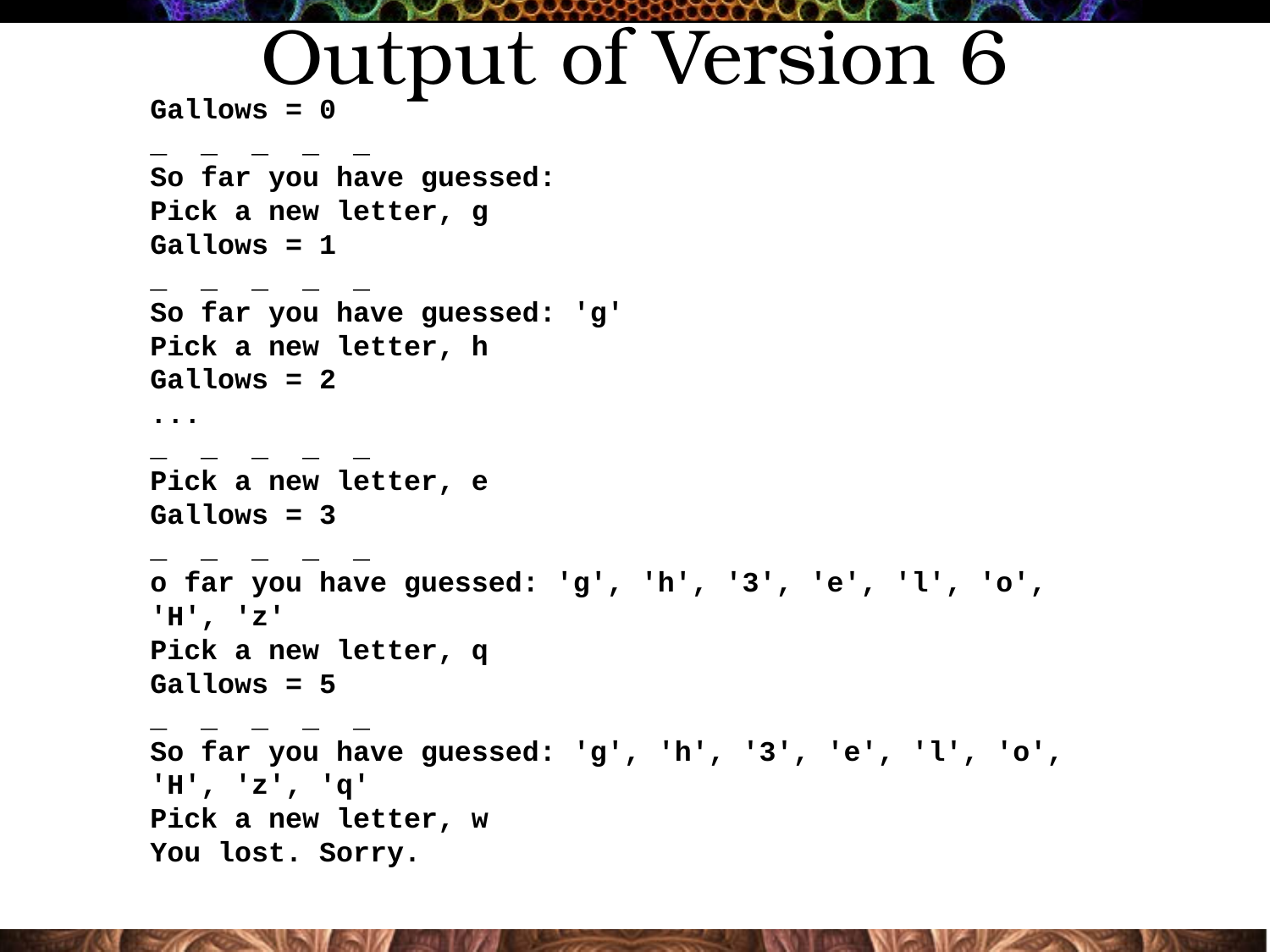

Output of Version 6
Gallows = 0
_  _  _  _  _
So far you have guessed:
Pick a new letter, g
Gallows = 1
_  _  _  _  _
So far you have guessed: 'g'
Pick a new letter, h
Gallows = 2
...
_  _  _  _  _
Pick a new letter, e
Gallows = 3
_  _  _  _  _
o far you have guessed: 'g', 'h', '3', 'e', 'l', 'o', 'H', 'z'
Pick a new letter, q
Gallows = 5
_  _  _  _  _
So far you have guessed: 'g', 'h', '3', 'e', 'l', 'o', 'H', 'z', 'q'
Pick a new letter, w
You lost. Sorry.